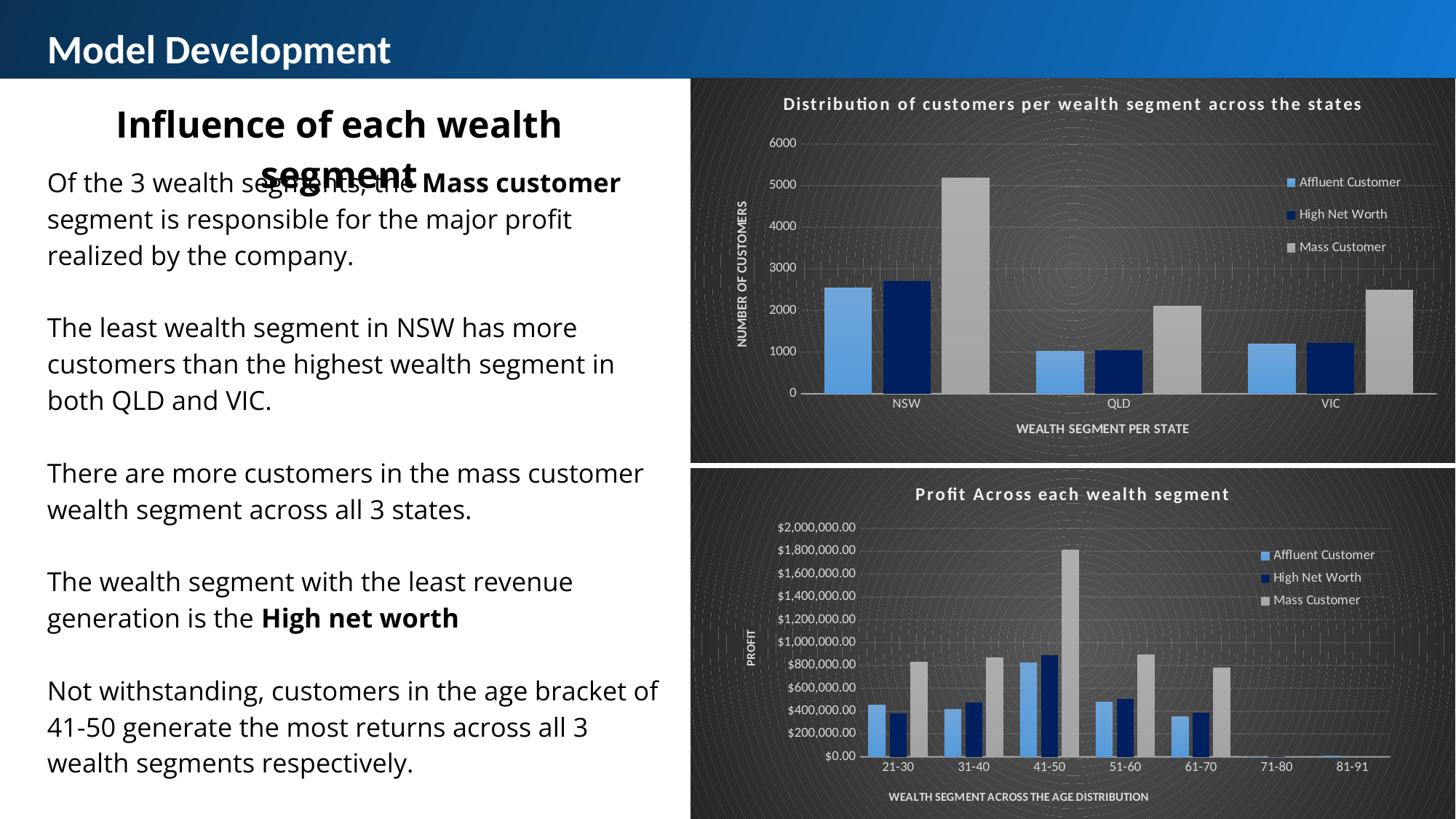

Model Development

### Chart: Distribution of customers per wealth segment across the states

| Category | Affluent Customer | High Net Worth | Mass Customer |
|---|---|---|---|
| NSW | 2546.0 | 2702.0 | 5189.0 |
| QLD | 1021.0 | 1046.0 | 2106.0 |
| VIC | 1190.0 | 1217.0 | 2488.0 |
Influence of each wealth segment
Of the 3 wealth segments, the Mass customer segment is responsible for the major profit realized by the company.

The least wealth segment in NSW has more customers than the highest wealth segment in both QLD and VIC.

There are more customers in the mass customer wealth segment across all 3 states.

The wealth segment with the least revenue generation is the High net worth

Not withstanding, customers in the age bracket of 41-50 generate the most returns across all 3 wealth segments respectively.

### Chart: Profit Across each wealth segment

| Category | Affluent Customer | High Net Worth | Mass Customer |
|---|---|---|---|
| 21-30 | 452312.9700000005 | 379175.7199999995 | 832267.3300000009 |
| 31-40 | 414524.11999999953 | 477239.63999999966 | 866689.6400000012 |
| 41-50 | 823438.6000000001 | 891537.4299999995 | 1809426.0800000066 |
| 51-60 | 478385.5699999999 | 506835.1199999996 | 894818.9600000004 |
| 61-70 | 349452.45999999973 | 387501.6299999994 | 775571.14 |
| 71-80 | 2596.1699999999996 | 4523.23 | None |
| 81-91 | 7212.170000000001 | None | 2977.11 |